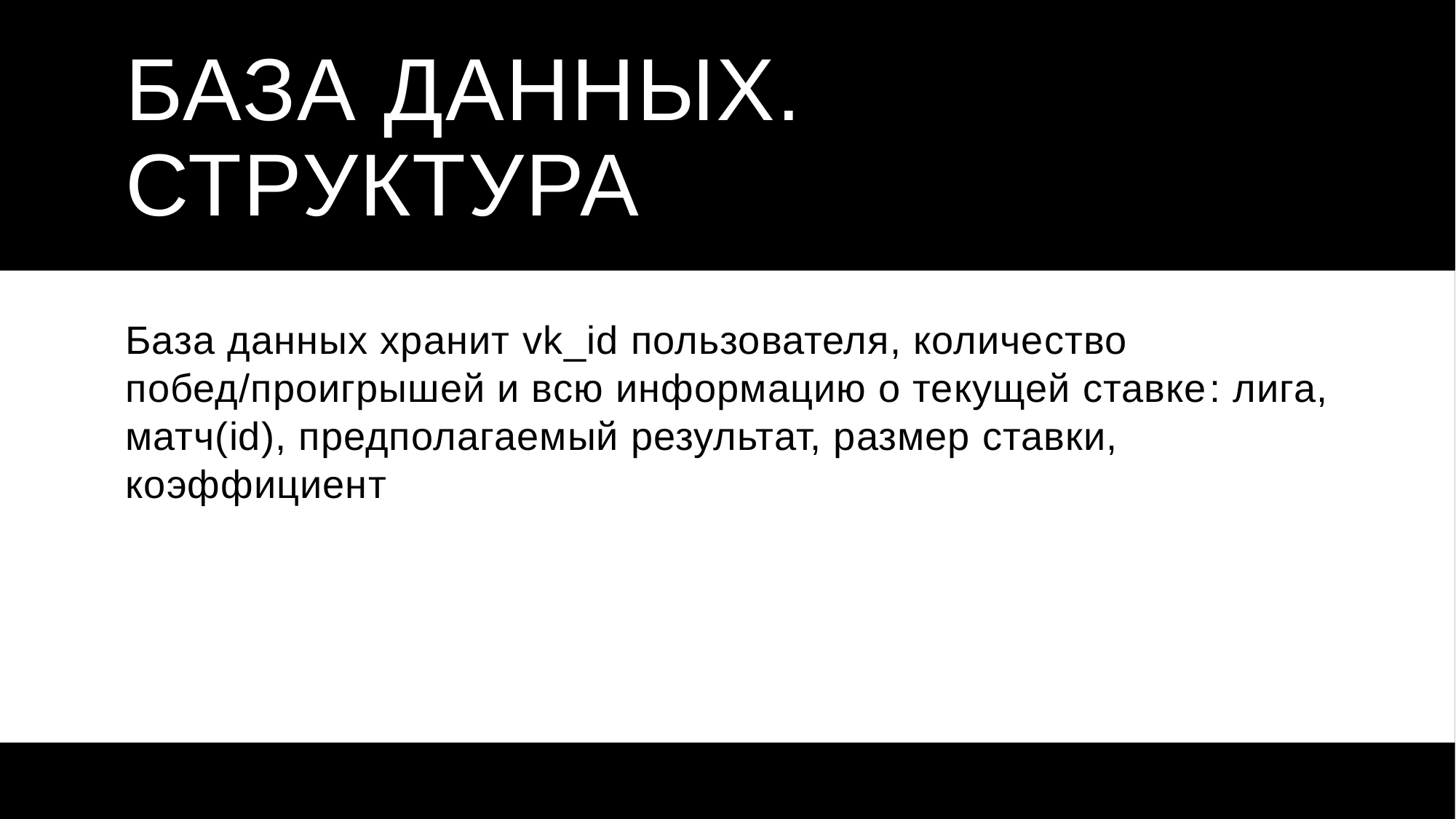

# База данных. структура

База данных хранит vk_id пользователя, количество побед/проигрышей и всю информацию о текущей ставке: лига, матч(id), предполагаемый результат, размер ставки, коэффициент